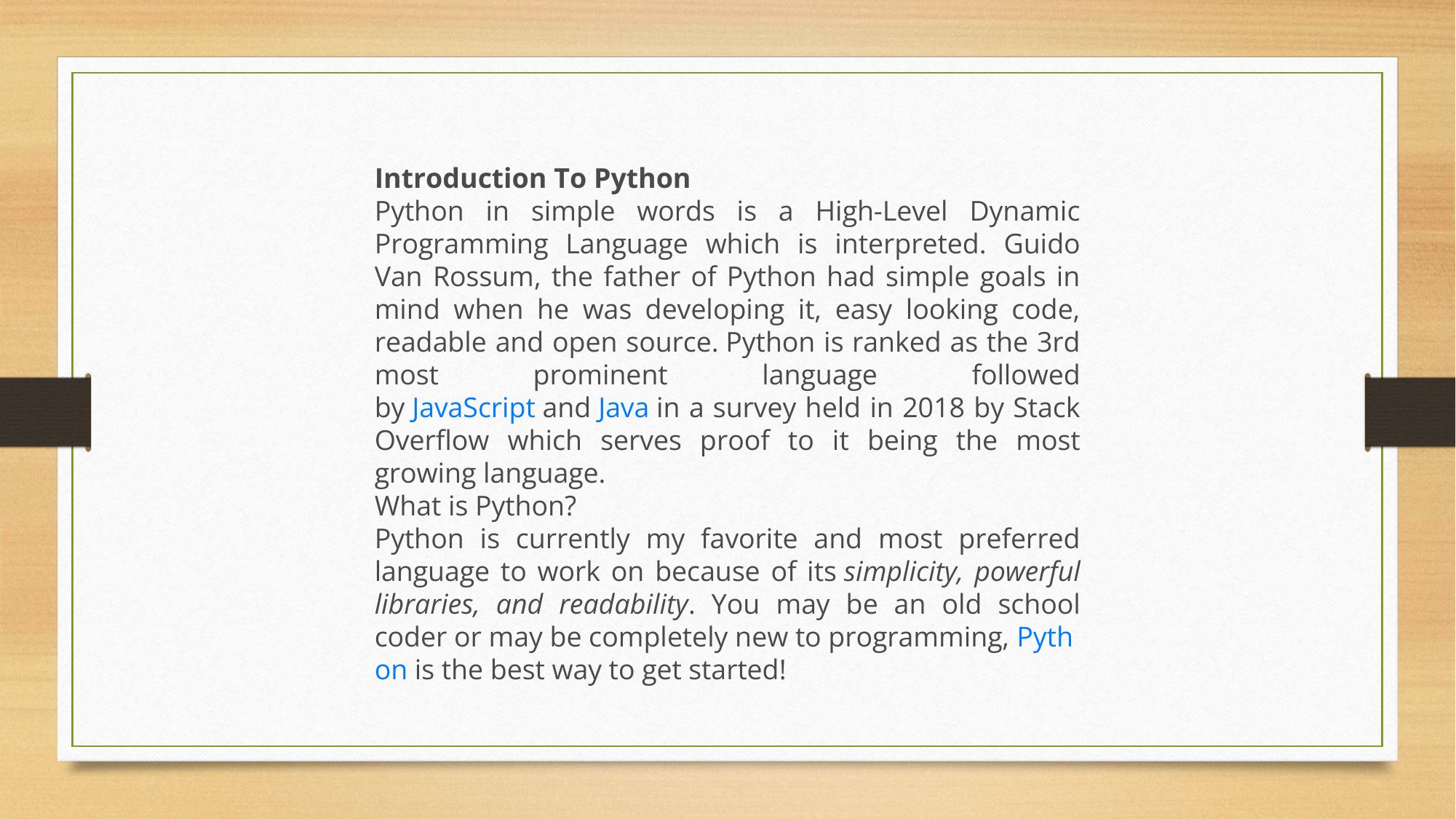

Introduction To Python
Python in simple words is a High-Level Dynamic Programming Language which is interpreted. Guido Van Rossum, the father of Python had simple goals in mind when he was developing it, easy looking code, readable and open source. Python is ranked as the 3rd most prominent language followed by JavaScript and Java in a survey held in 2018 by Stack Overflow which serves proof to it being the most growing language.
What is Python?
Python is currently my favorite and most preferred language to work on because of its simplicity, powerful libraries, and readability. You may be an old school coder or may be completely new to programming, Pyth
on is the best way to get started!